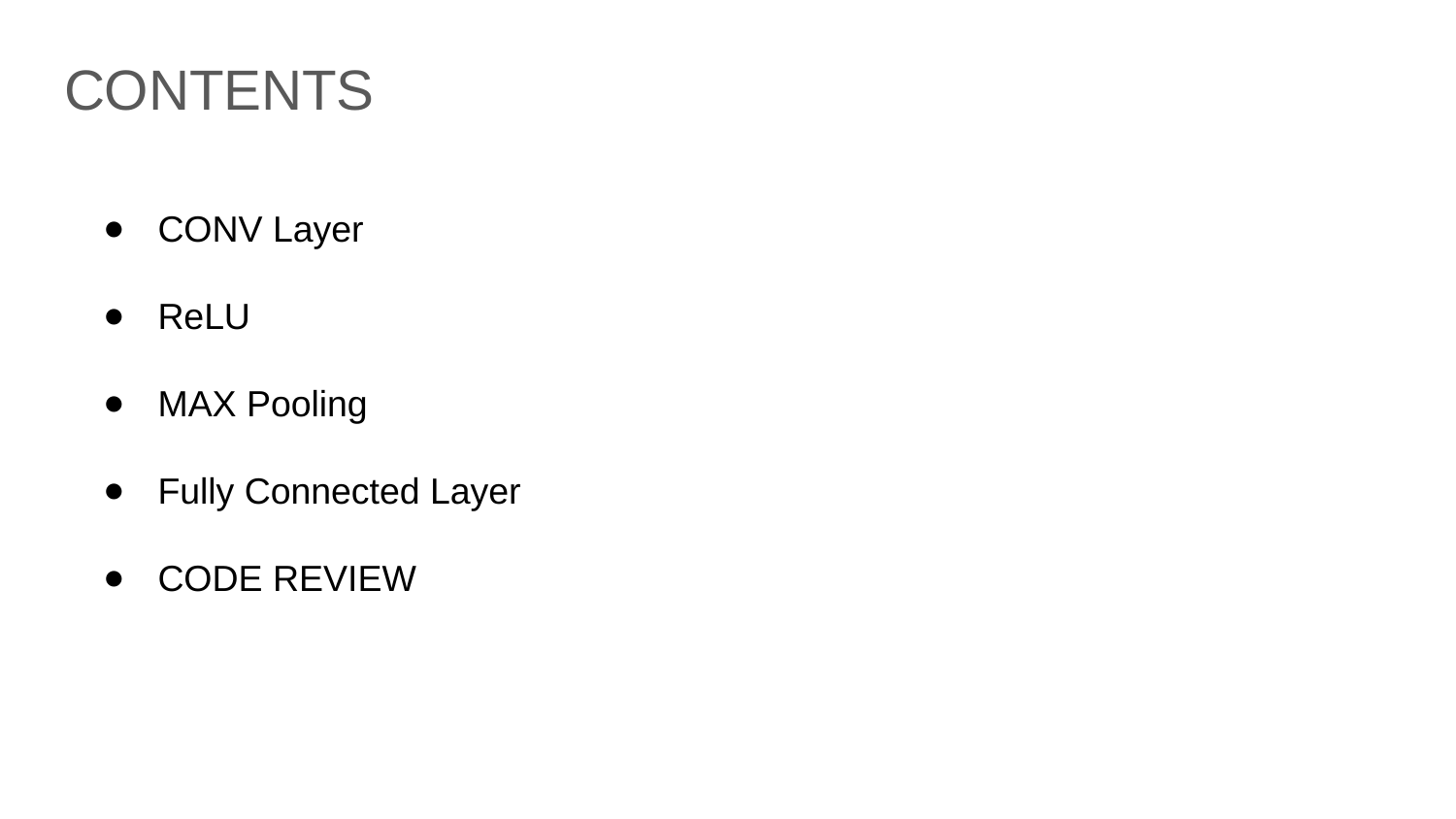

CONTENTS
CONV Layer

ReLU

MAX Pooling

Fully Connected Layer

CODE REVIEW